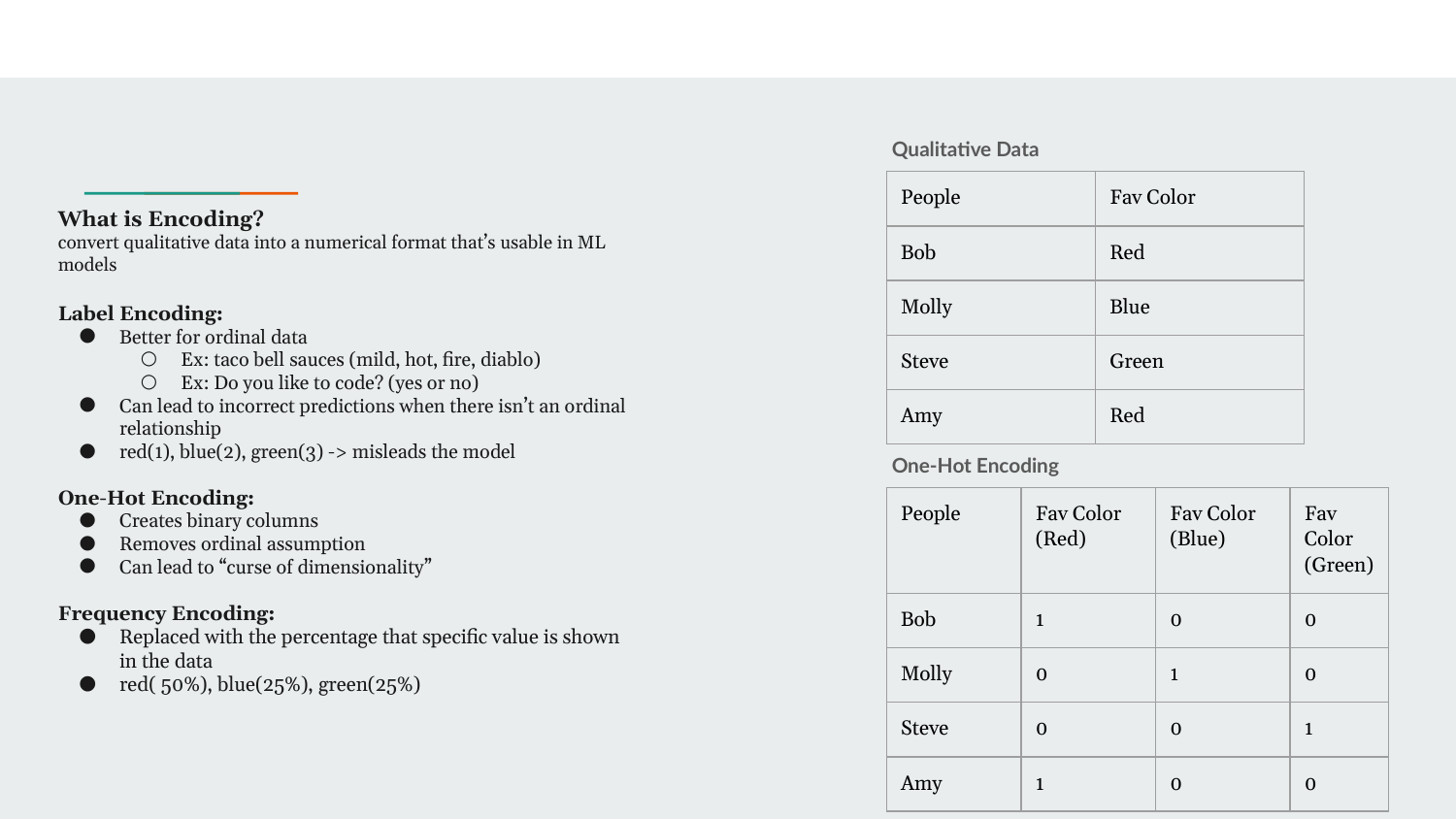

Qualitative Data
| People | Fav Color |
| --- | --- |
| Bob | Red |
| Molly | Blue |
| Steve | Green |
| Amy | Red |
# What is Encoding?
convert qualitative data into a numerical format that’s usable in ML models

Label Encoding:
Better for ordinal data
Ex: taco bell sauces (mild, hot, fire, diablo)
Ex: Do you like to code? (yes or no)
Can lead to incorrect predictions when there isn’t an ordinal relationship
red(1), blue(2), green(3) -> misleads the model

One-Hot Encoding:
Creates binary columns
Removes ordinal assumption
Can lead to “curse of dimensionality”

Frequency Encoding:
Replaced with the percentage that specific value is shown in the data
red( 50%), blue(25%), green(25%)
One-Hot Encoding
| People | Fav Color (Red) | Fav Color (Blue) | Fav Color (Green) |
| --- | --- | --- | --- |
| Bob | 1 | 0 | 0 |
| Molly | 0 | 1 | 0 |
| Steve | 0 | 0 | 1 |
| Amy | 1 | 0 | 0 |